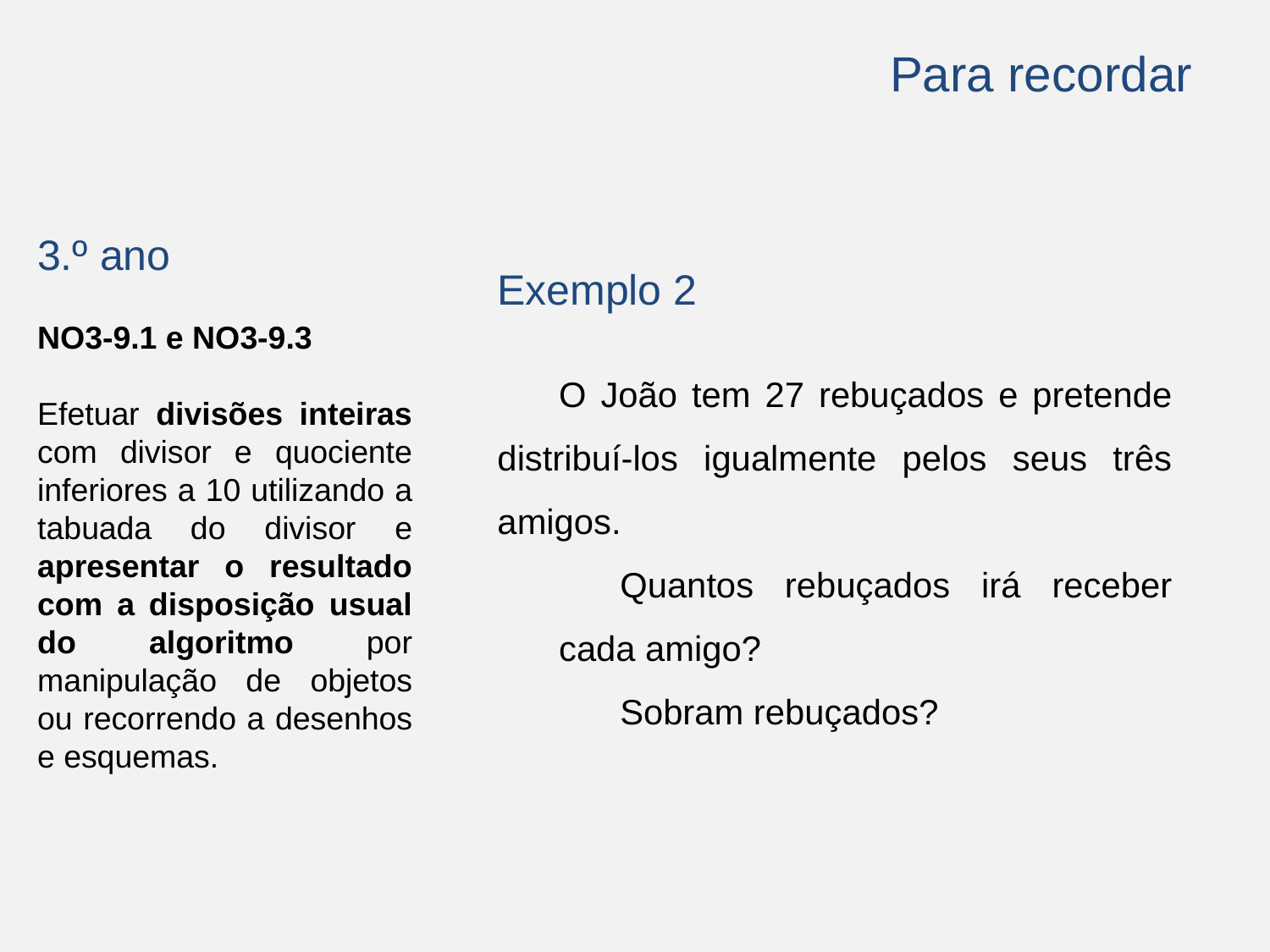

Para recordar
3.º ano

NO3-9.1 e NO3-9.3

Efetuar divisões inteiras com divisor e quociente inferiores a 10 utilizando a tabuada do divisor e apresentar o resultado com a disposição usual do algoritmo por manipulação de objetos ou recorrendo a desenhos e esquemas.
Exemplo 2

O João tem 27 rebuçados e pretende distribuí-los igualmente pelos seus três amigos.
Quantos rebuçados irá receber cada amigo?
Sobram rebuçados?